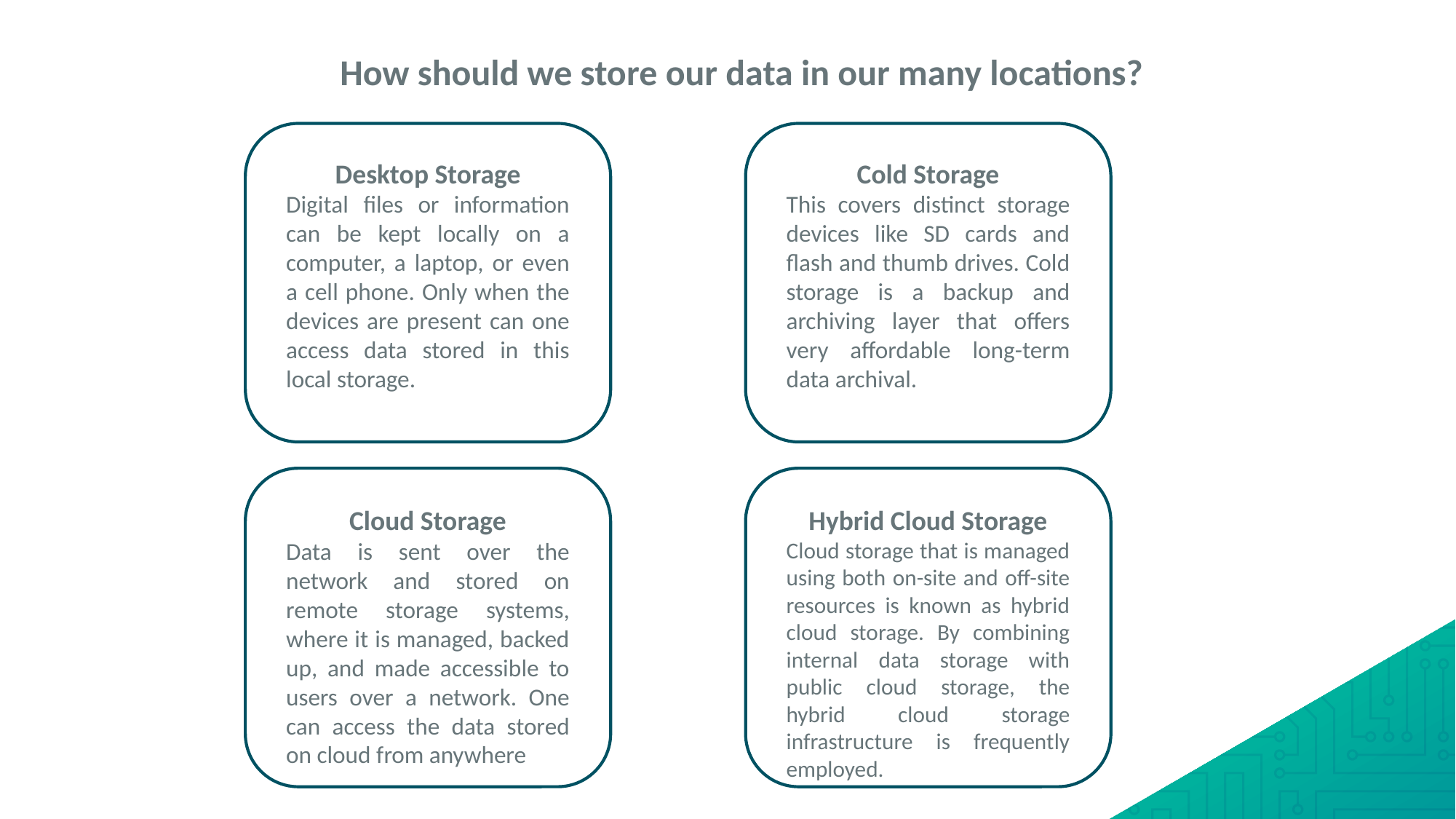

How should we store our data in our many locations?

Desktop Storage
Digital files or information can be kept locally on a computer, a laptop, or even a cell phone. Only when the devices are present can one access data stored in this local storage.
Cold Storage
This covers distinct storage devices like SD cards and flash and thumb drives. Cold storage is a backup and archiving layer that offers very affordable long-term data archival.

Cloud Storage
Data is sent over the network and stored on remote storage systems, where it is managed, backed up, and made accessible to users over a network. One can access the data stored on cloud from anywhere
Hybrid Cloud Storage
Cloud storage that is managed using both on-site and off-site resources is known as hybrid cloud storage. By combining internal data storage with public cloud storage, the hybrid cloud storage infrastructure is frequently employed.